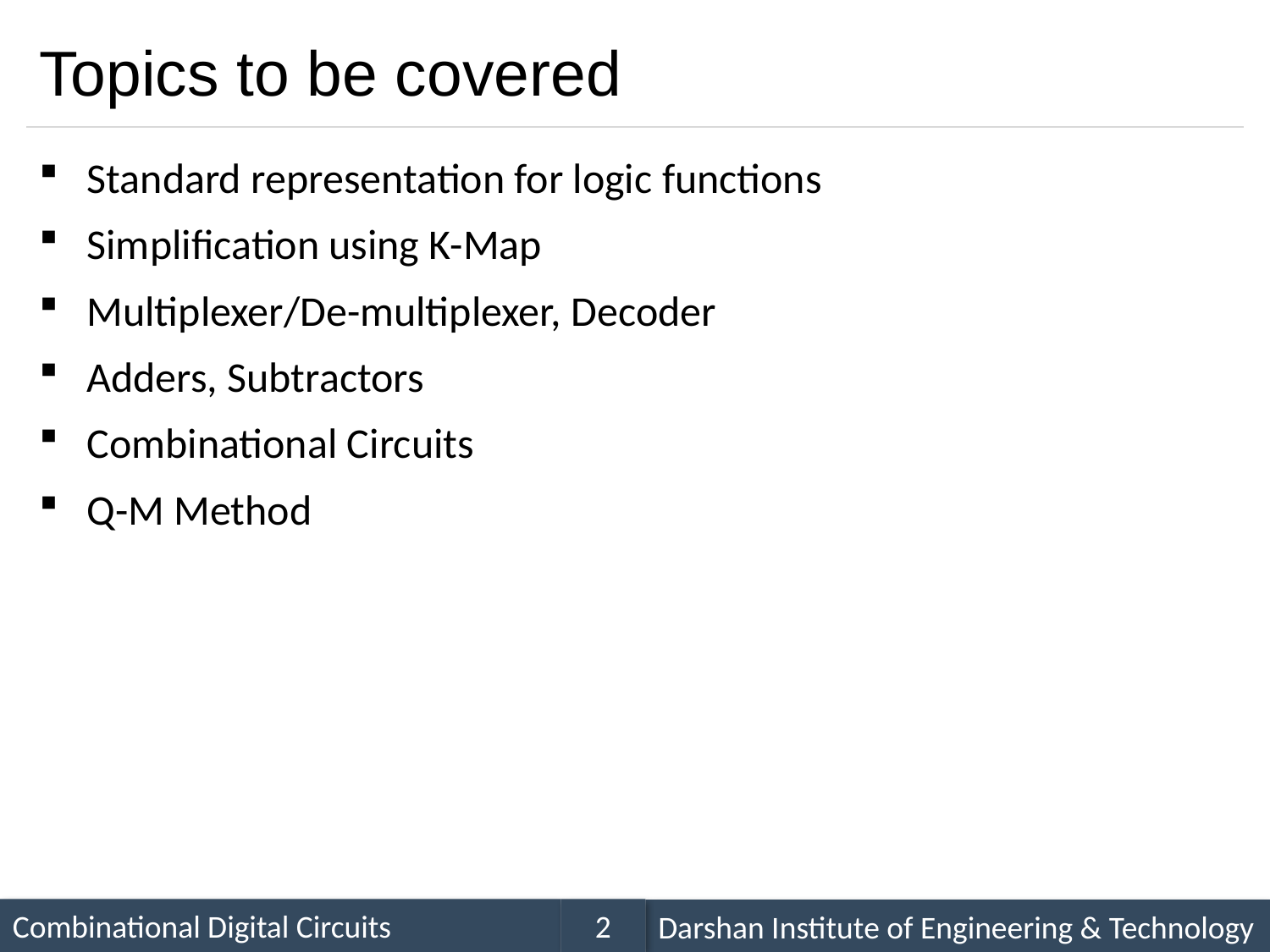

# Topics to be covered
Standard representation for logic functions
Simplification using K-Map
Multiplexer/De-multiplexer, Decoder
Adders, Subtractors
Combinational Circuits
Q-M Method